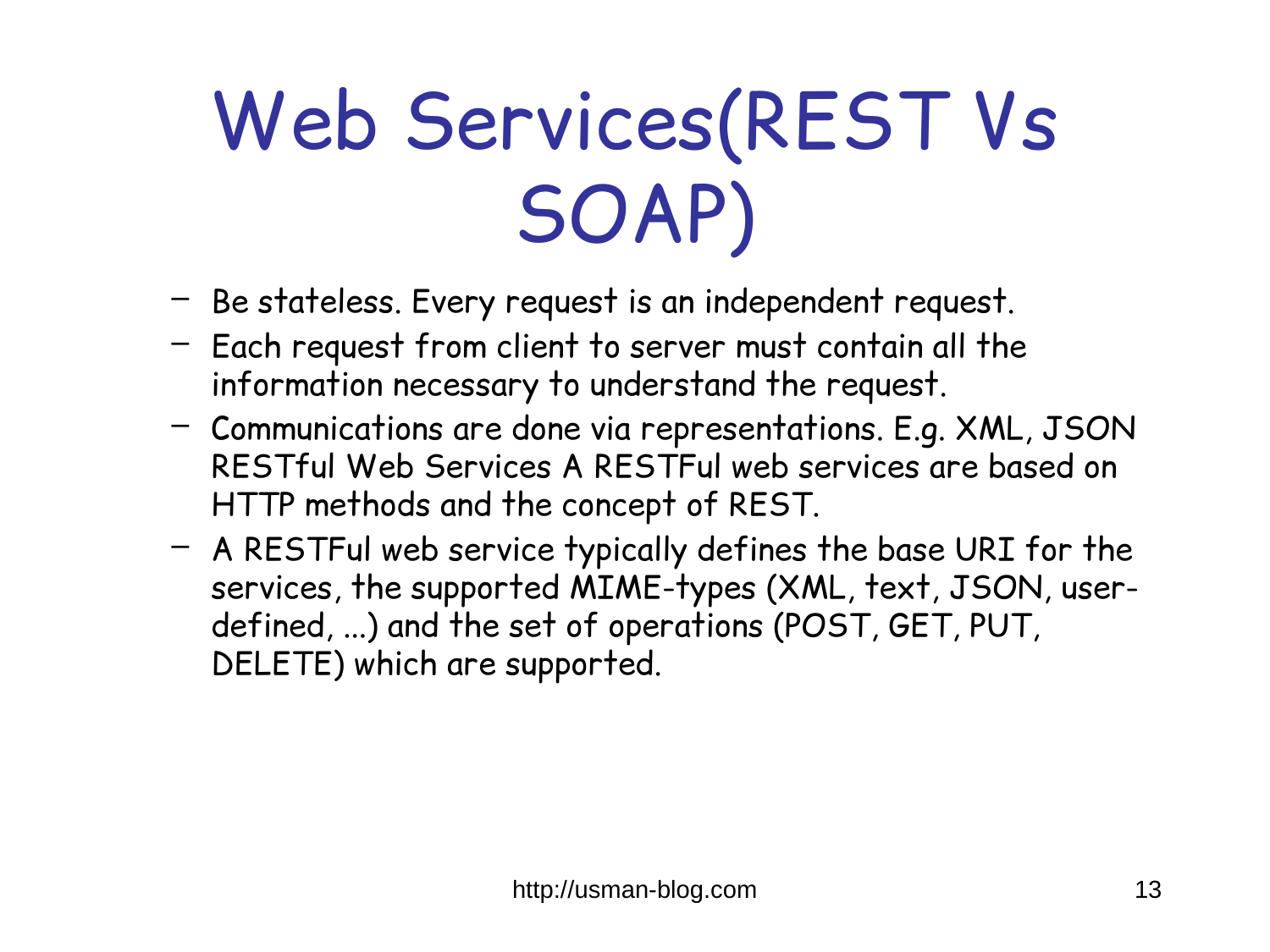

# Web Services(REST Vs SOAP)
Be stateless. Every request is an independent request.
Each request from client to server must contain all the information necessary to understand the request.
Communications are done via representations. E.g. XML, JSON RESTful Web Services A RESTFul web services are based on HTTP methods and the concept of REST.
A RESTFul web service typically defines the base URI for the services, the supported MIME-types (XML, text, JSON, user-defined, ...) and the set of operations (POST, GET, PUT, DELETE) which are supported.
http://usman-blog.com
13